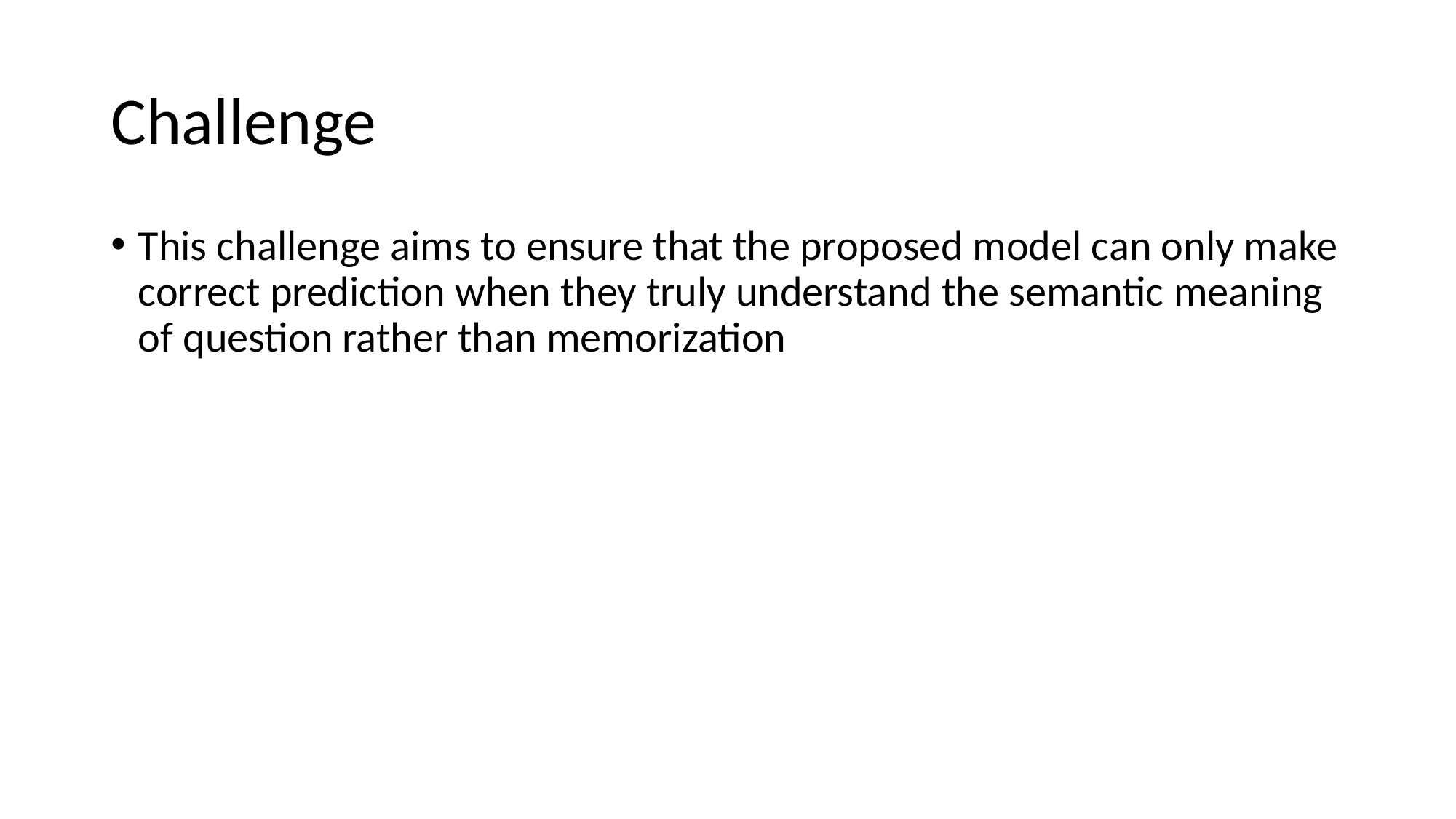

# Challenge
This challenge aims to ensure that the proposed model can only make correct prediction when they truly understand the semantic meaning of question rather than memorization